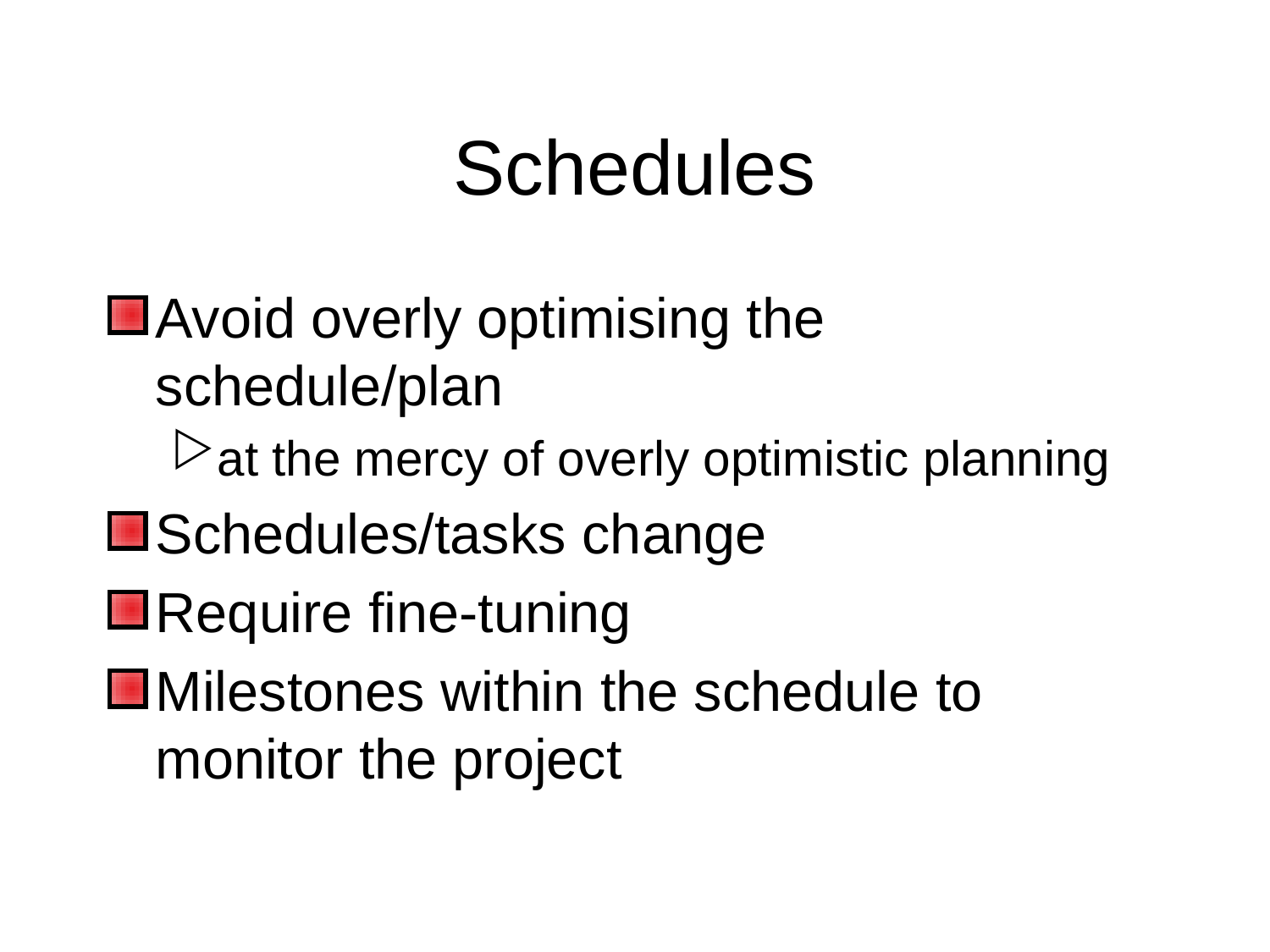

# Schedules
Avoid overly optimising the schedule/plan
at the mercy of overly optimistic planning
Schedules/tasks change
Require fine-tuning
Milestones within the schedule to monitor the project